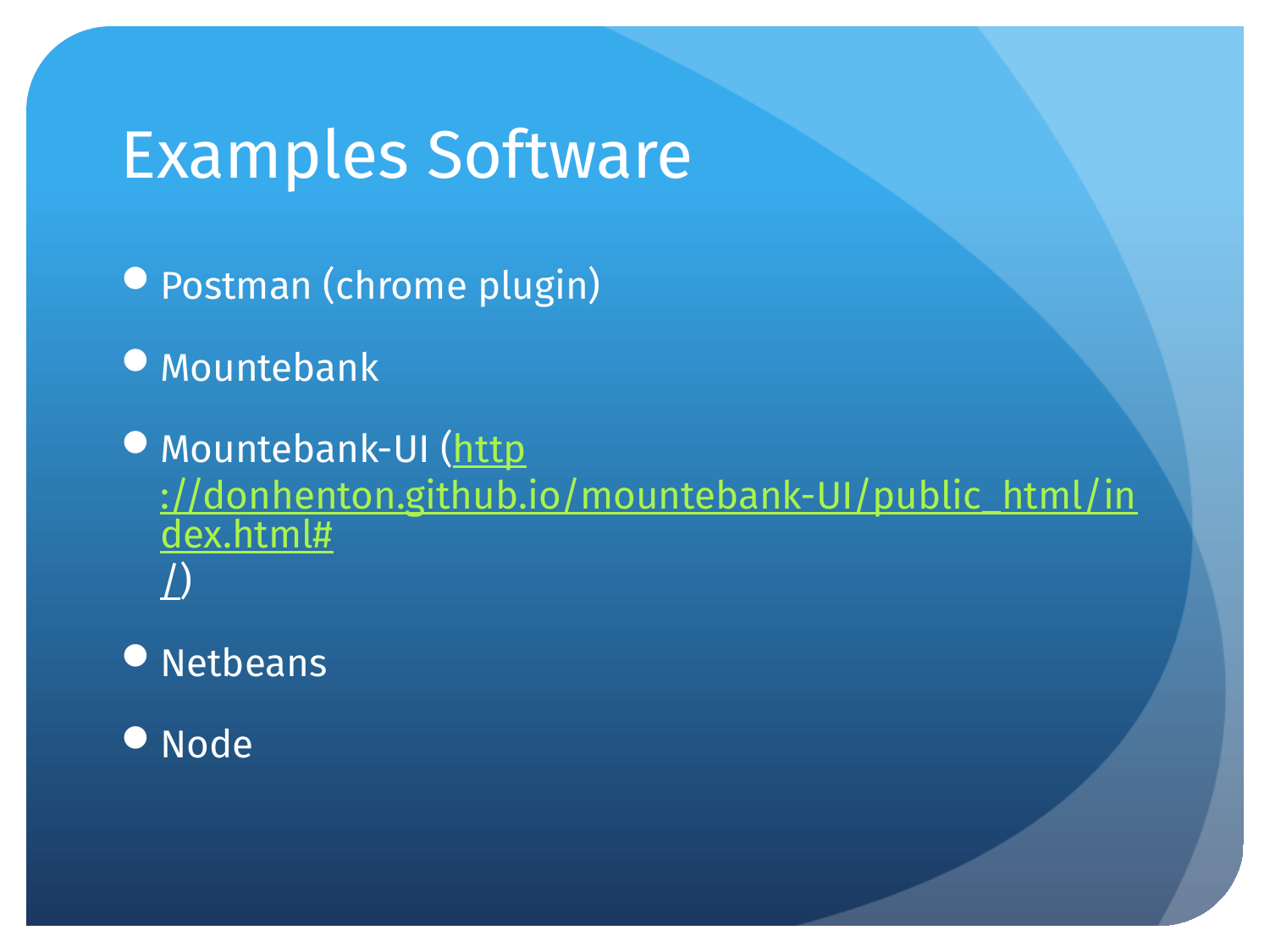

# Examples Software
Postman (chrome plugin)
Mountebank
Mountebank-UI (http://donhenton.github.io/mountebank-UI/public_html/index.html#/)
Netbeans
Node